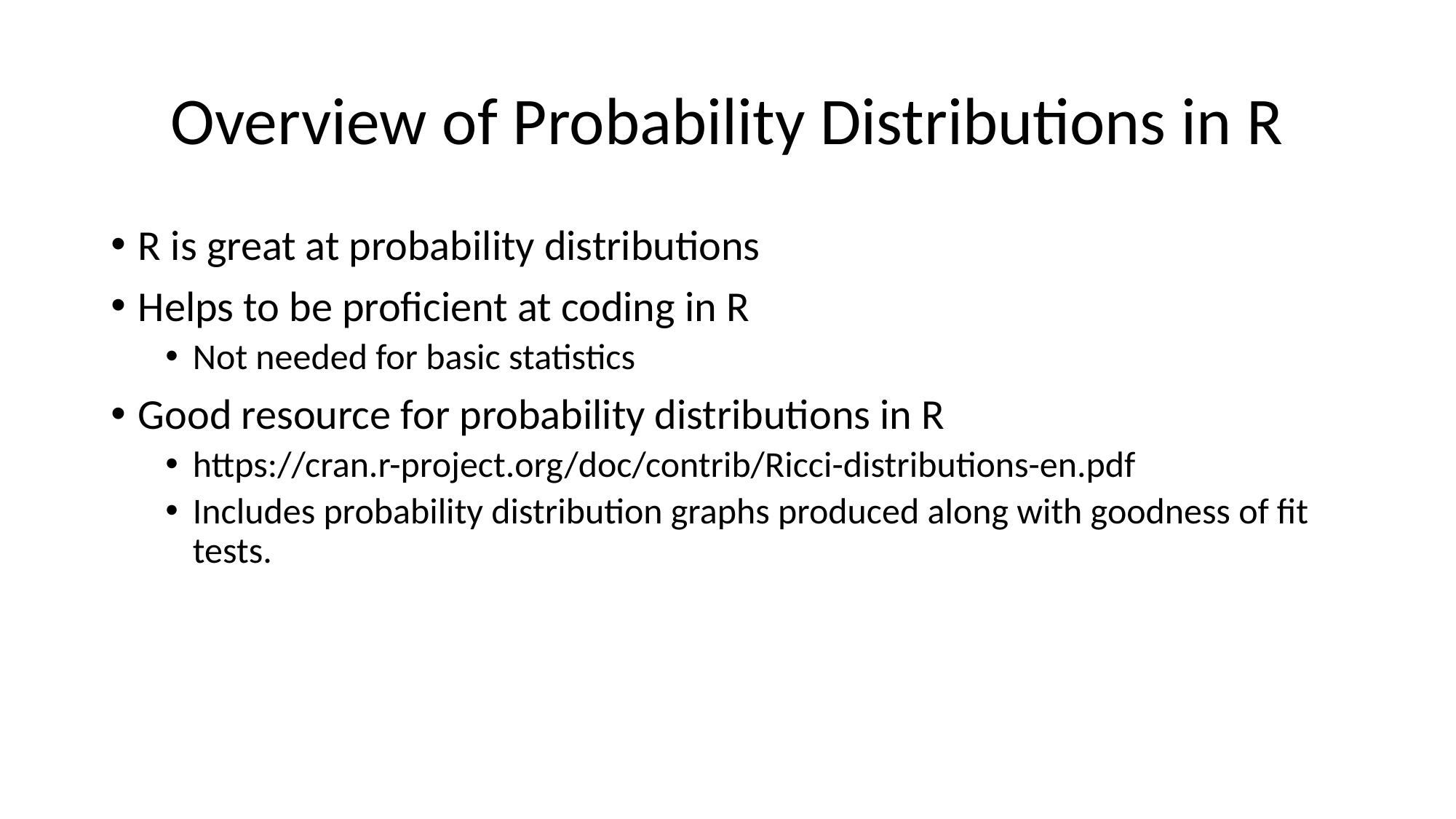

# Overview of Probability Distributions in R
R is great at probability distributions
Helps to be proficient at coding in R
Not needed for basic statistics
Good resource for probability distributions in R
https://cran.r-project.org/doc/contrib/Ricci-distributions-en.pdf
Includes probability distribution graphs produced along with goodness of fit tests.